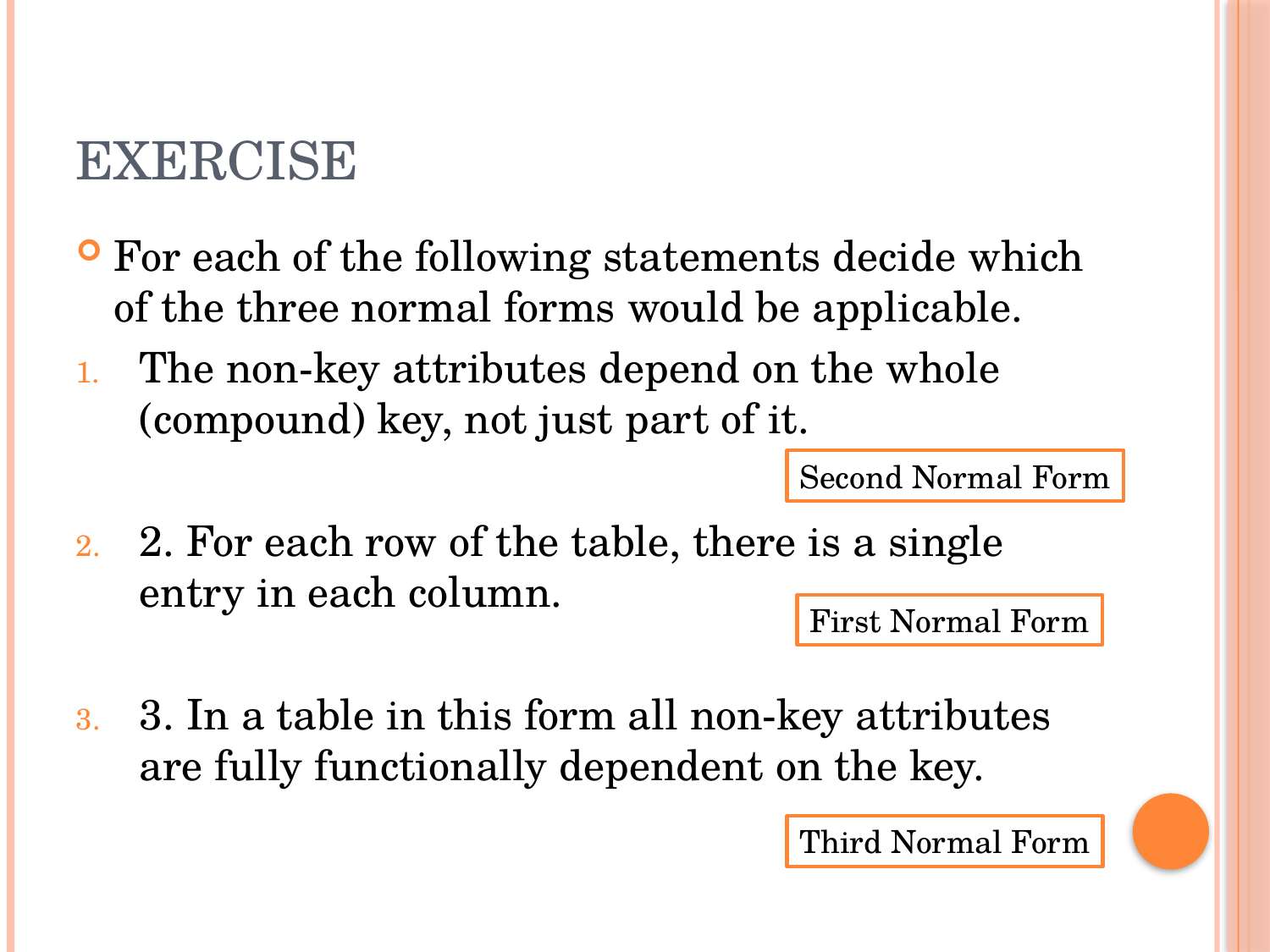

# Exercise
For each of the following statements decide which of the three normal forms would be applicable.
The non-key attributes depend on the whole (compound) key, not just part of it.

2. For each row of the table, there is a single entry in each column.

3. In a table in this form all non-key attributes are fully functionally dependent on the key.

Second Normal Form
First Normal Form
Third Normal Form